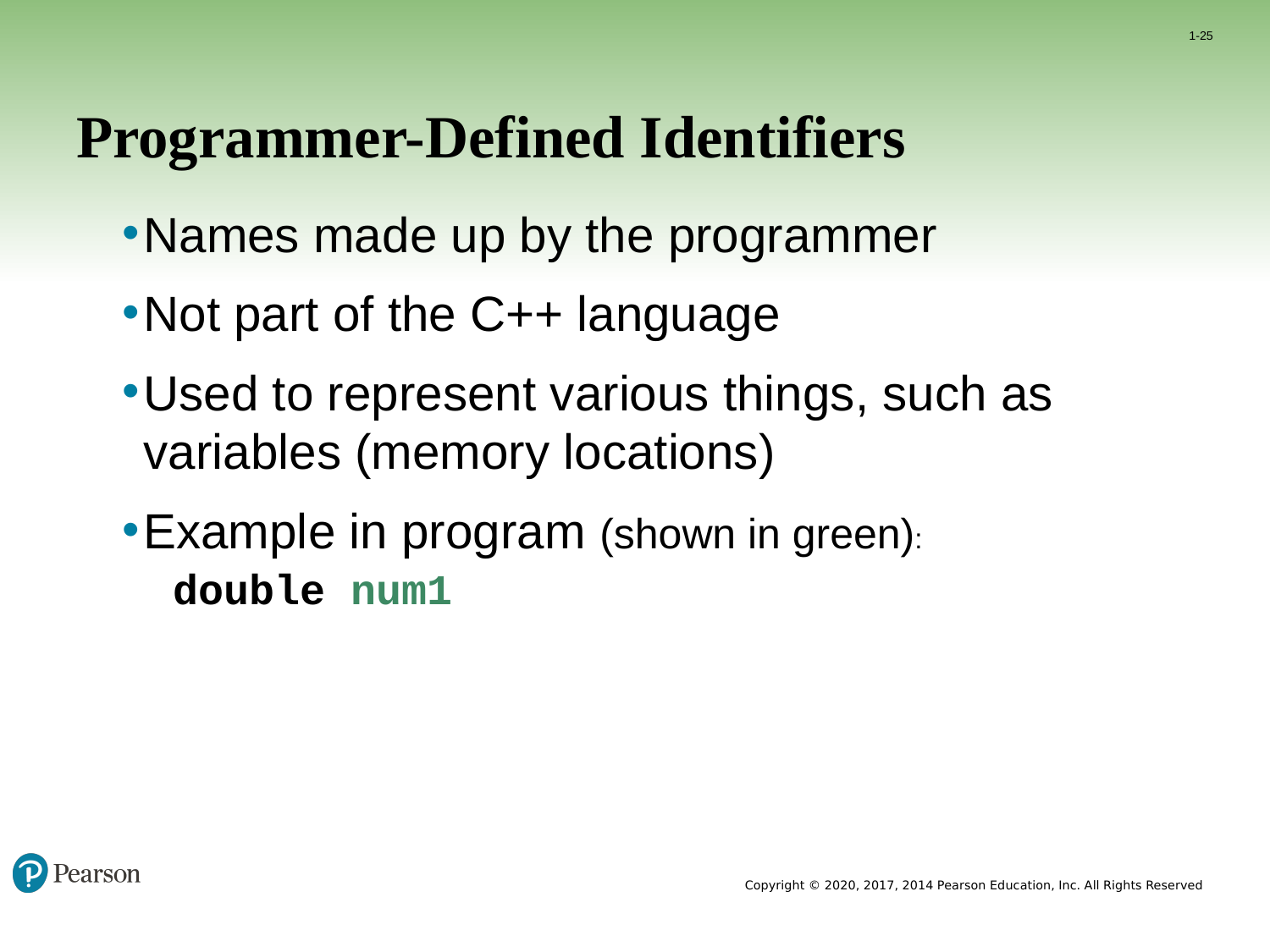

1-25
# Programmer-Defined Identifiers
Names made up by the programmer
Not part of the C++ language
Used to represent various things, such as variables (memory locations)
Example in program (shown in green):
  double num1